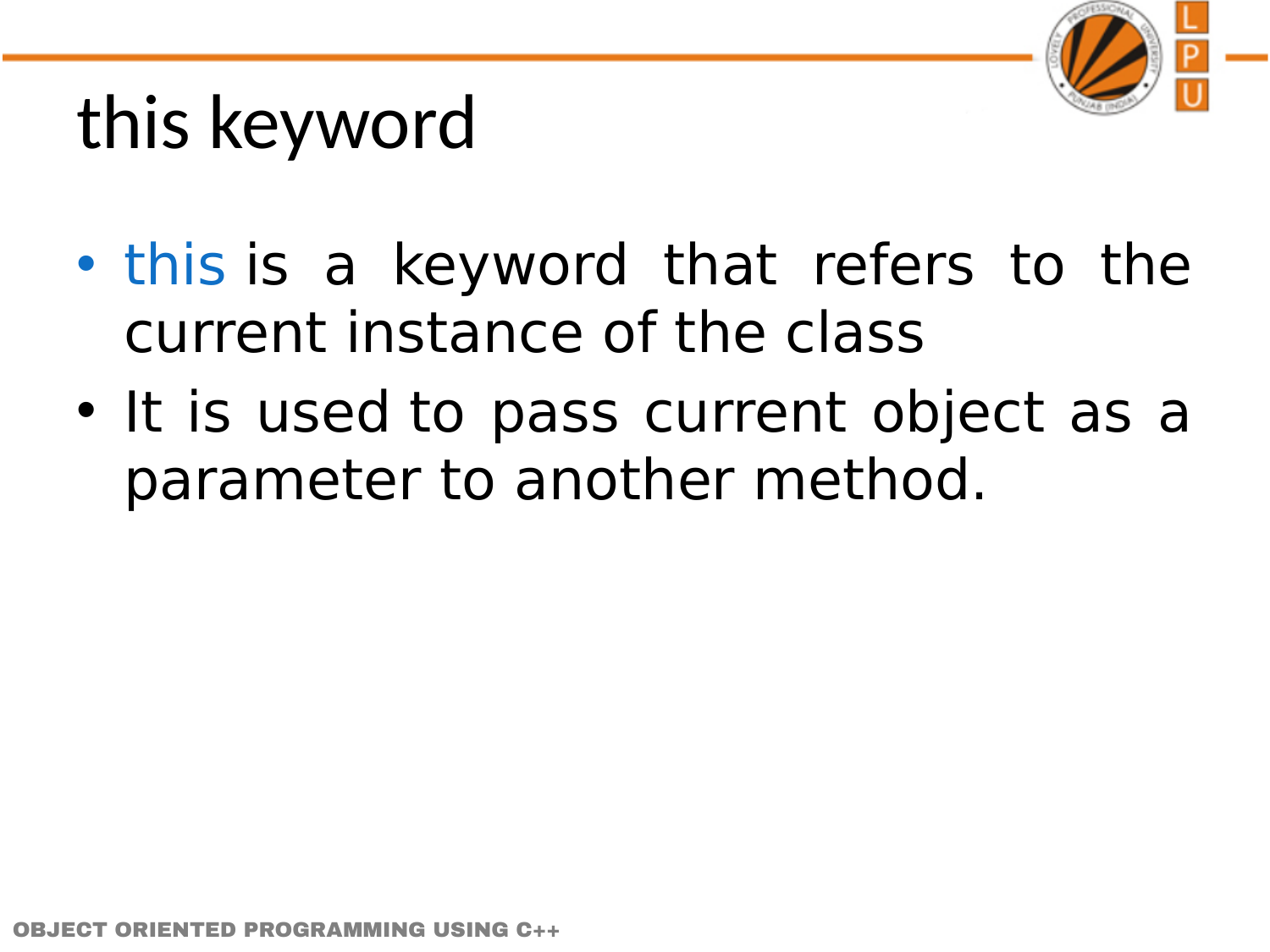

# this keyword
this is a keyword that refers to the current instance of the class
It is used to pass current object as a parameter to another method.